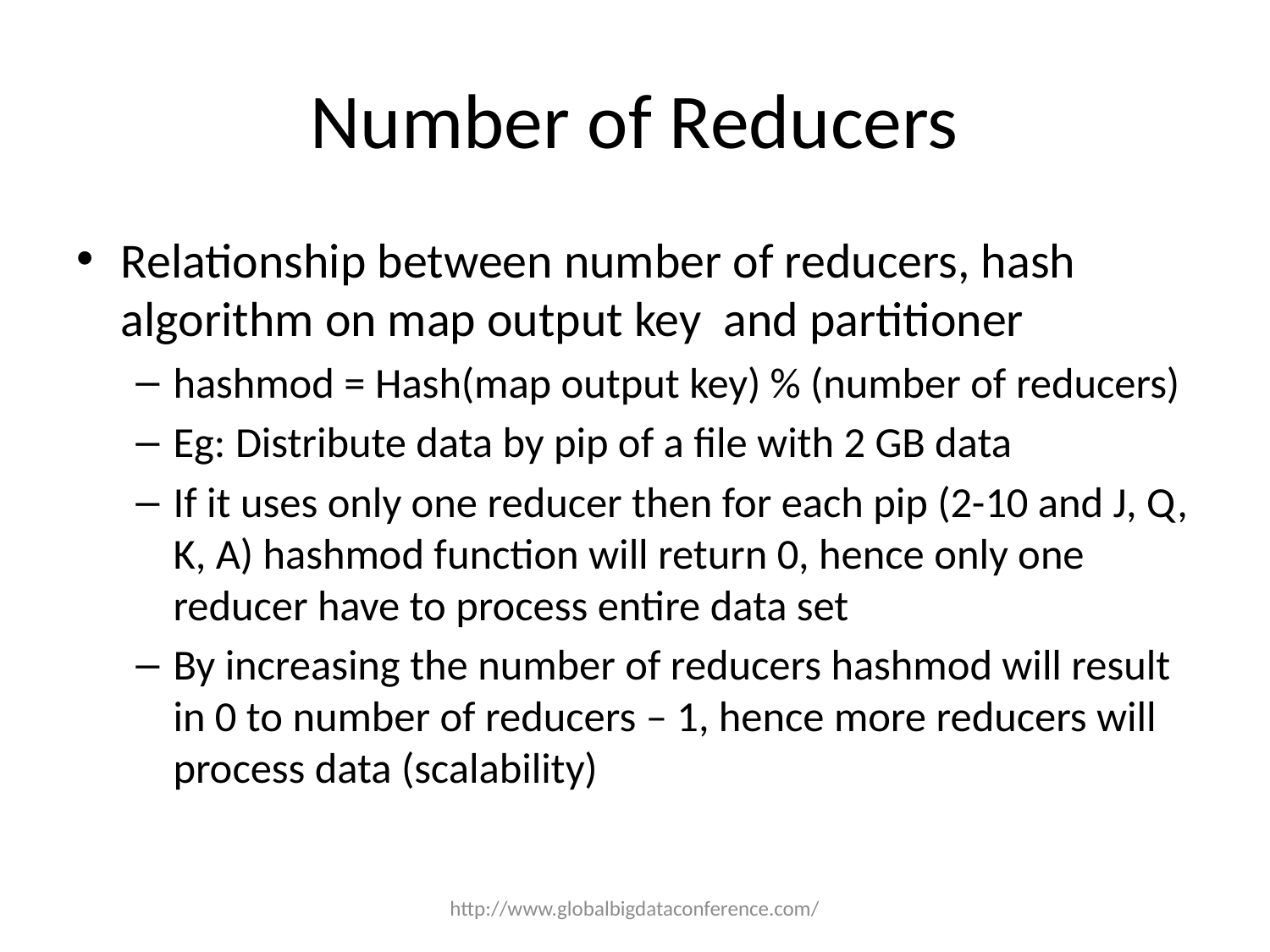

# Number of Reducers
Relationship between number of reducers, hash algorithm on map output key  and partitioner
hashmod = Hash(map output key) % (number of reducers)
Eg: Distribute data by pip of a file with 2 GB data
If it uses only one reducer then for each pip (2-10 and J, Q, K, A) hashmod function will return 0, hence only one reducer have to process entire data set
By increasing the number of reducers hashmod will result in 0 to number of reducers – 1, hence more reducers will process data (scalability)
http://www.globalbigdataconference.com/